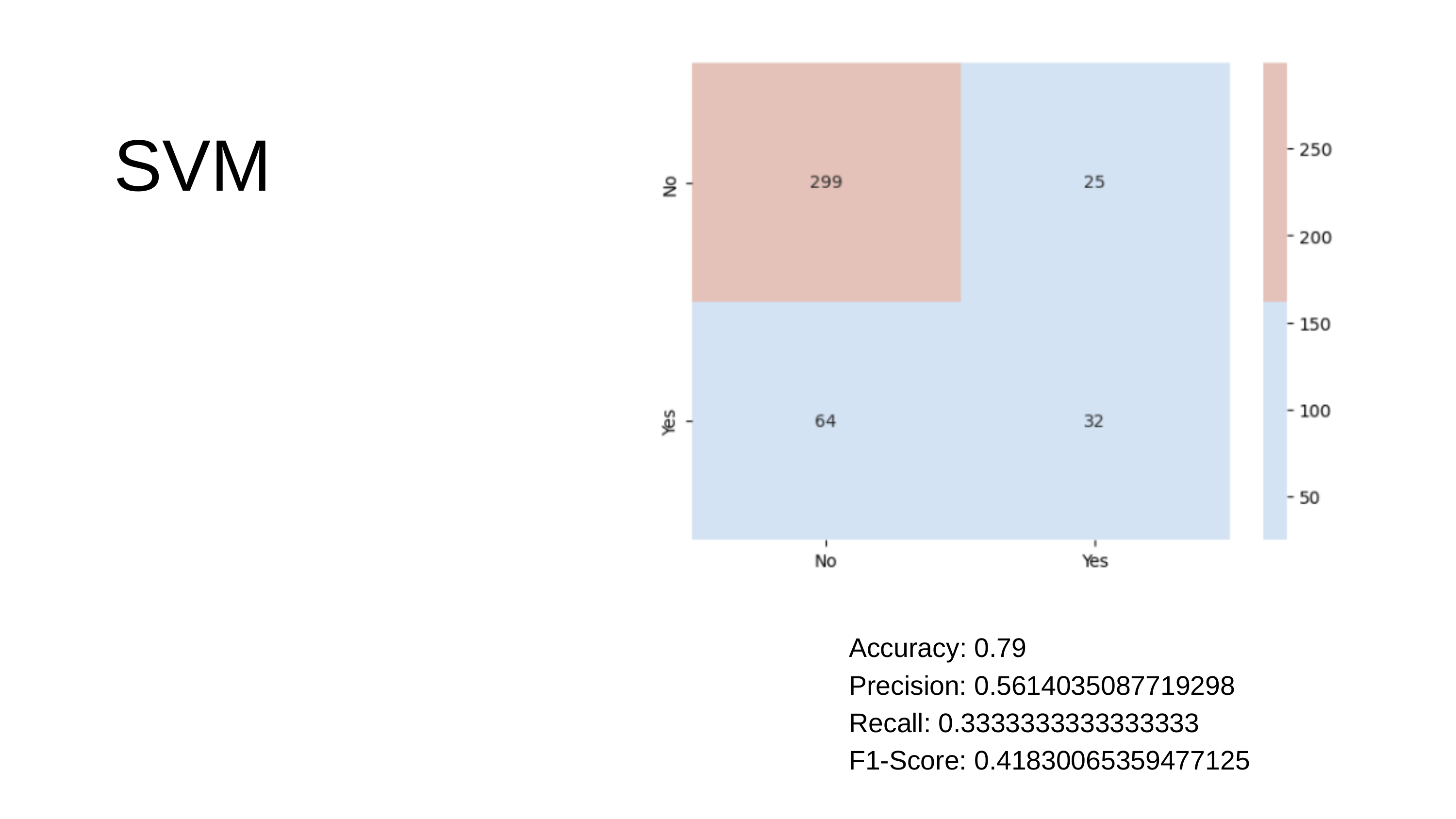

SVM
Accuracy: 0.79
Precision: 0.5614035087719298
Recall: 0.3333333333333333
F1-Score: 0.41830065359477125